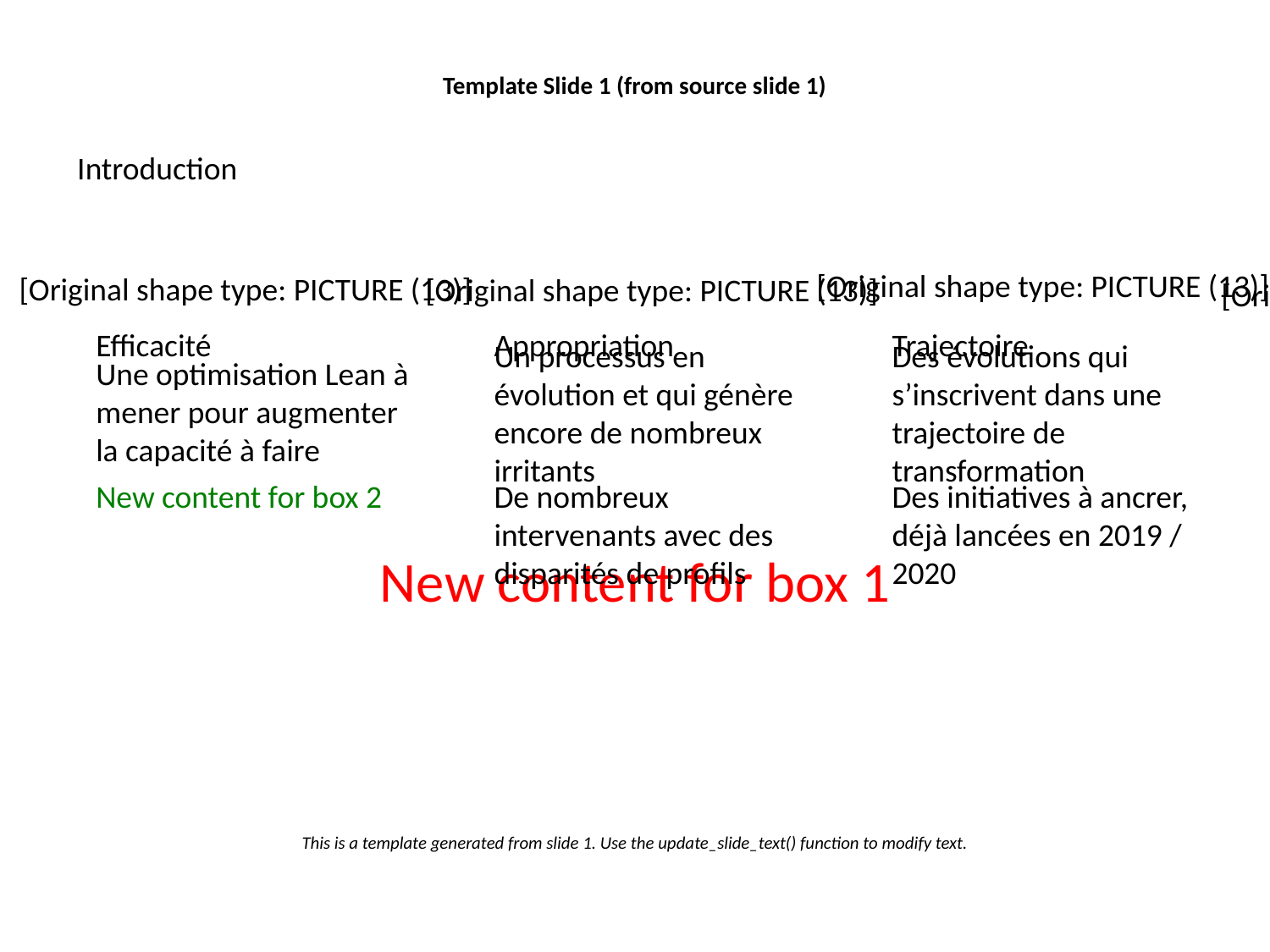

Template Slide 1 (from source slide 1)
Introduction
[Original shape type: PICTURE (13)]
[Original shape type: PICTURE (13)]
[Original shape type: PICTURE (13)]
[Original shape type: PICTURE (13)]
#
Efficacité
Trajectoire
Appropriation
Résultats rapides
Une optimisation Lean à mener pour augmenter la capacité à faire
Un processus en évolution et qui génère encore de nombreux irritants
Des évolutions qui s’inscrivent dans une trajectoire de transformation
Une nécessité  d’avoir des résultats rapides pour tenir les objectifs
New content for box 2
De nombreux intervenants avec des disparités de profils

Des initiatives à ancrer, déjà lancées en 2019 / 2020
Des enjeux de montée en charge rapide pour faire face aux enjeux et bénéficier du déploiement des nouveaux outils

New content for box 1
This is a template generated from slide 1. Use the update_slide_text() function to modify text.